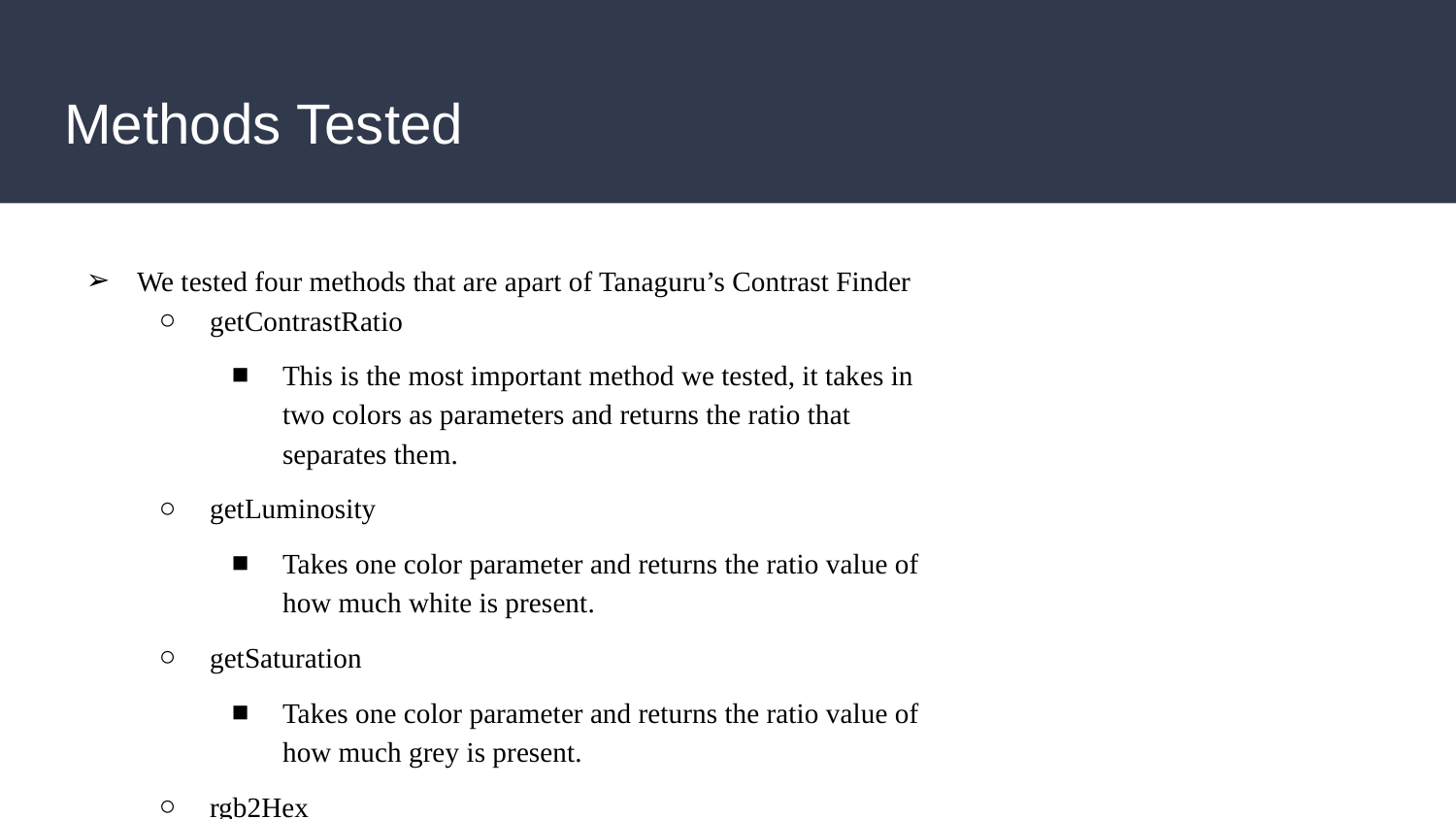

# Methods Tested

We tested four methods that are apart of Tanaguru’s Contrast Finder
getContrastRatio
This is the most important method we tested, it takes in two colors as parameters and returns the ratio that separates them.
getLuminosity
Takes one color parameter and returns the ratio value of how much white is present.
getSaturation
Takes one color parameter and returns the ratio value of how much grey is present.
rgb2Hex
Takes one rgb color value and returns the hexadecimal equivalent.